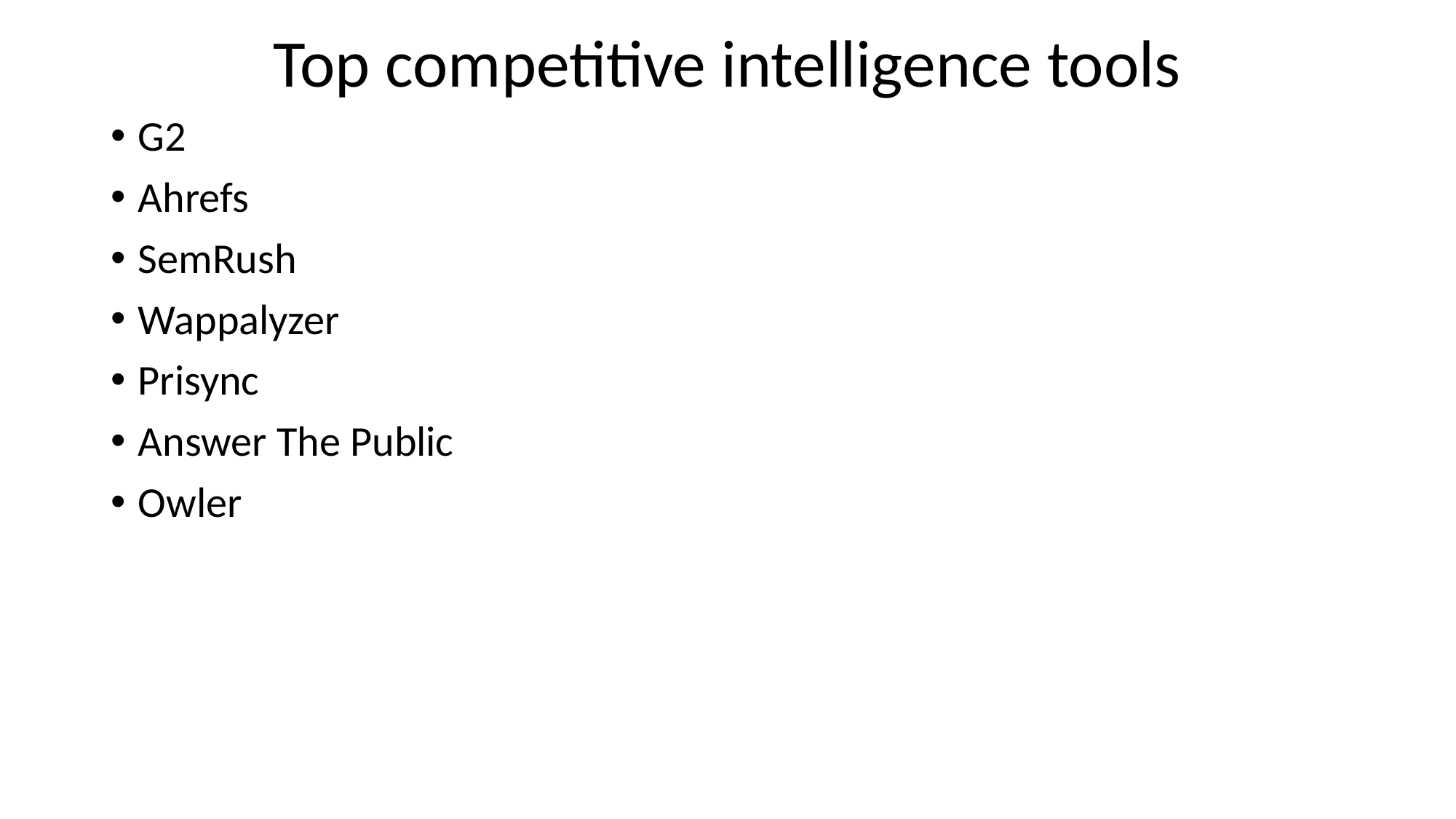

# Top competitive intelligence tools
G2
Ahrefs
SemRush
Wappalyzer
Prisync
Answer The Public
Owler